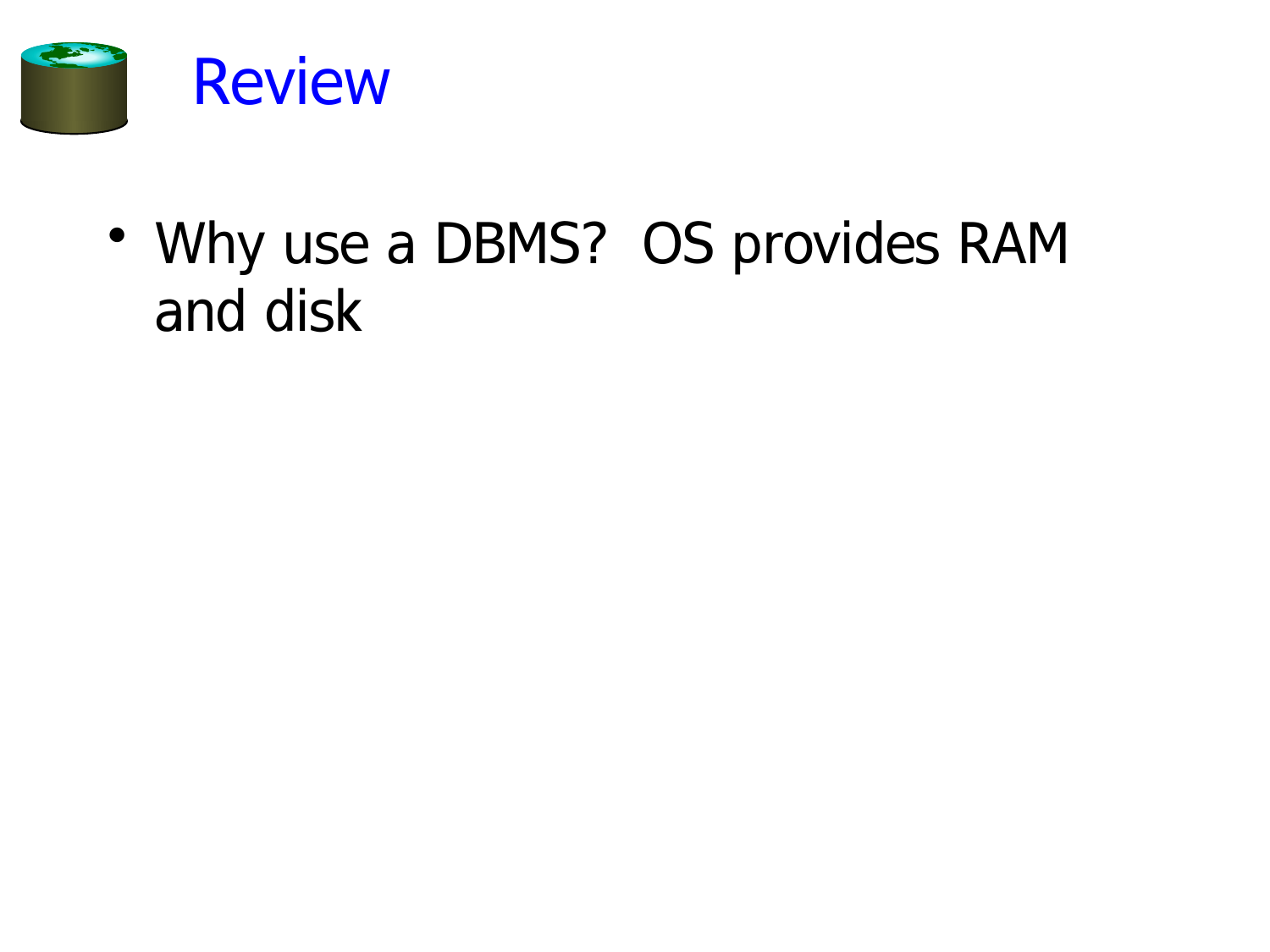

# Review
Why use a DBMS?  OS provides RAM and disk